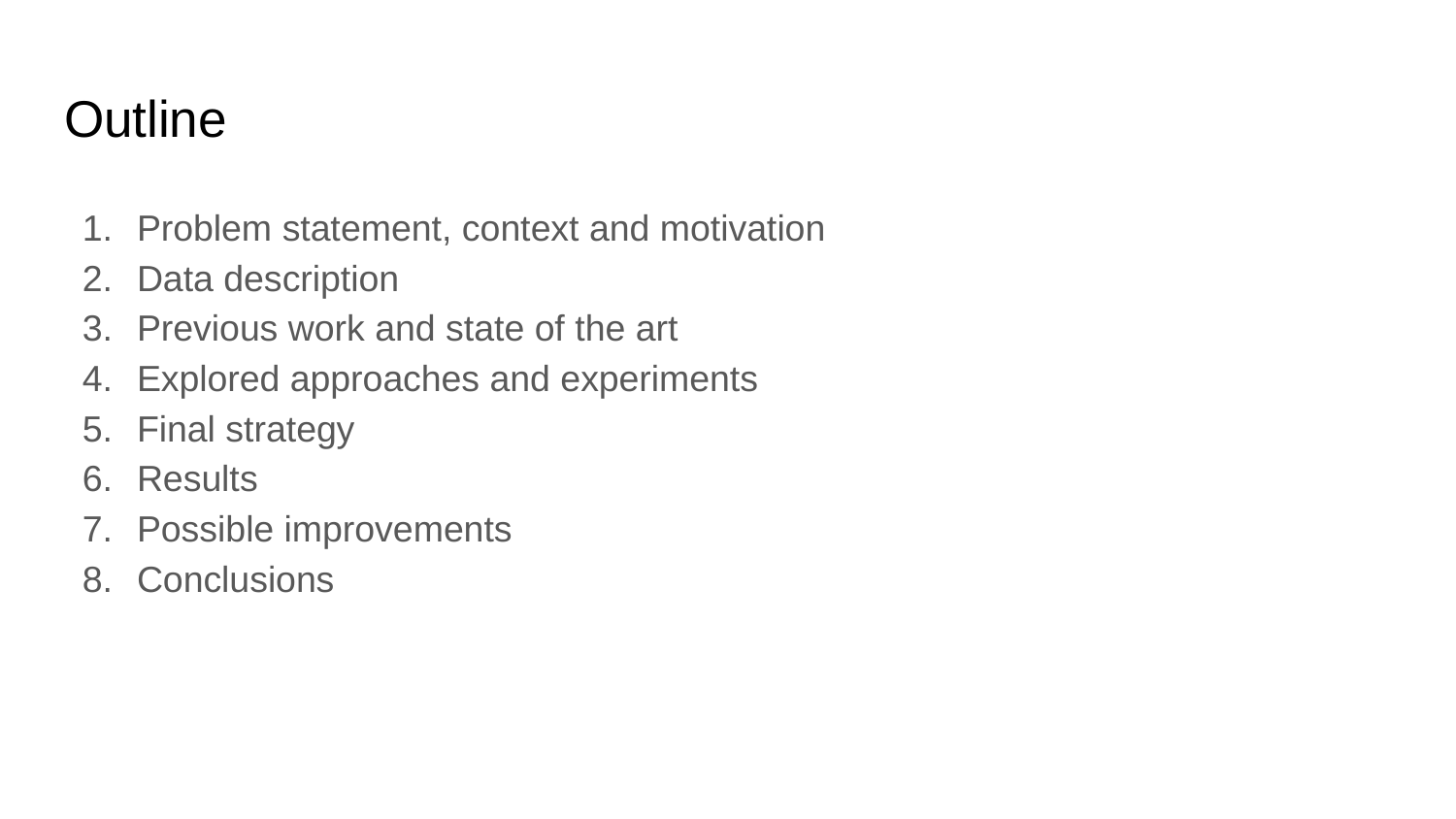

# Outline
Problem statement, context and motivation
Data description
Previous work and state of the art
Explored approaches and experiments
Final strategy
Results
Possible improvements
Conclusions